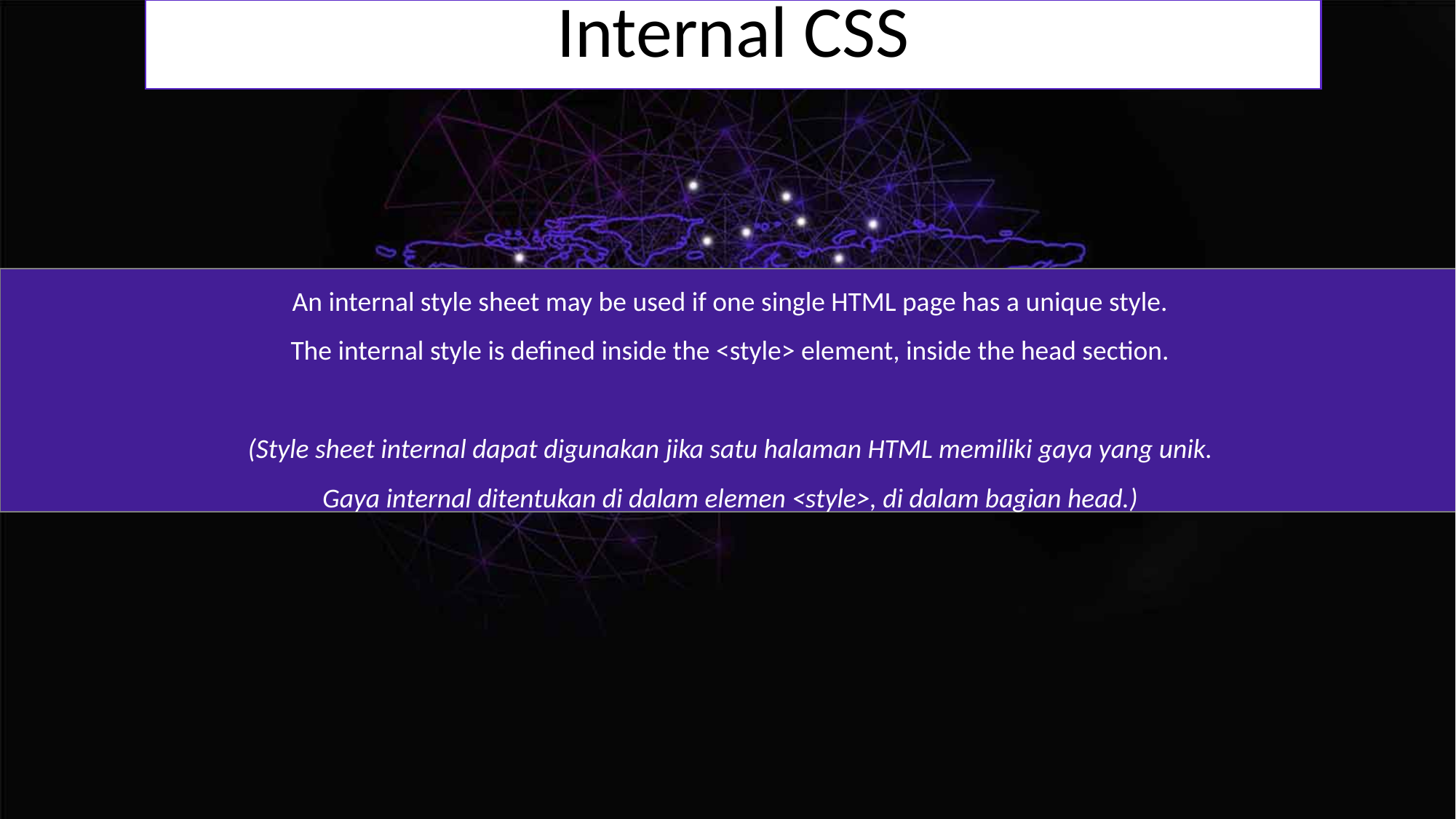

Internal CSS

An internal style sheet may be used if one single HTML page has a unique style.
The internal style is defined inside the <style> element, inside the head section.

(Style sheet internal dapat digunakan jika satu halaman HTML memiliki gaya yang unik.
Gaya internal ditentukan di dalam elemen <style>, di dalam bagian head.)